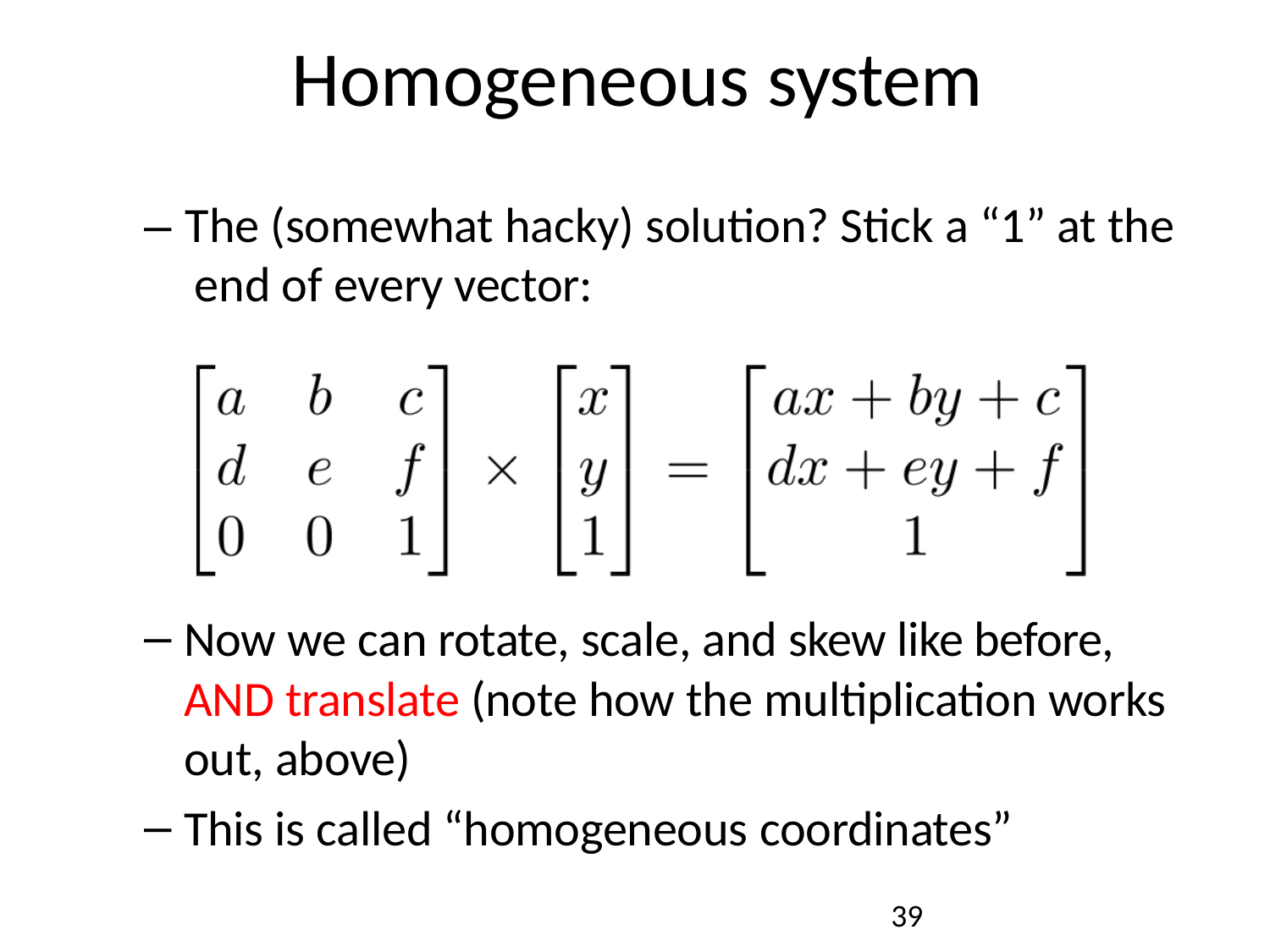

# Homogeneous system
– The (somewhat hacky) solution? Stick a “1” at the  end of every vector:

Now we can rotate, scale, and skew like before,  AND translate (note how the multiplication works  out, above)
This is called “homogeneous coordinates”
39